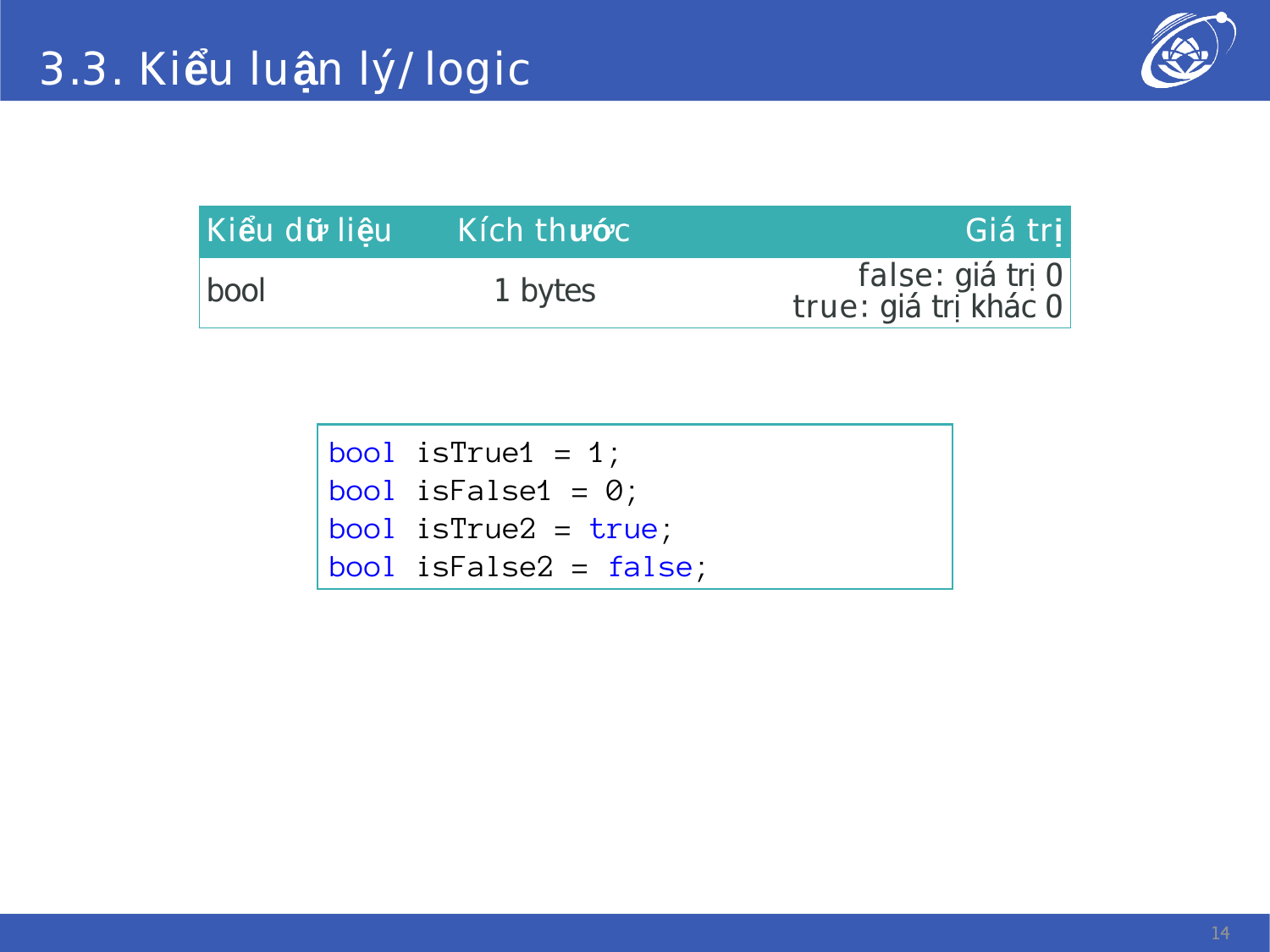

# 3.3. Kiểu luận lý/logic

| Kiểu dữ liệu | Kích thước | Giá trị |
| --- | --- | --- |
| bool | 1 bytes | false: giá trị 0 true: giá trị khác 0 |
bool isTrue1 = 1;
bool isFalse1 = 0;
bool isTrue2 = true;
bool isFalse2 = false;
14